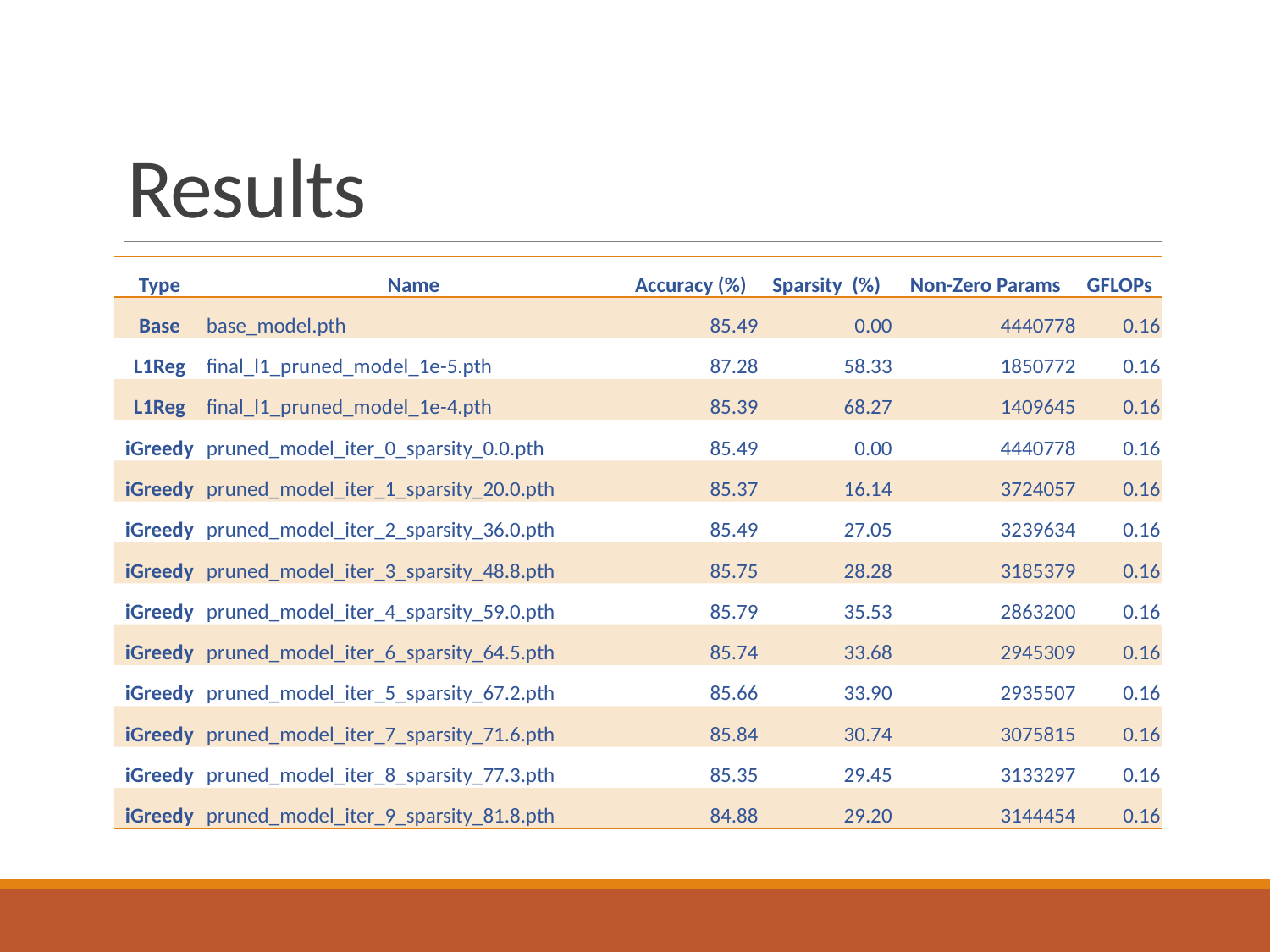

# Results
| Type | Name | Accuracy (%) | Sparsity (%) | Non-Zero Params | GFLOPs |
| --- | --- | --- | --- | --- | --- |
| Base | base\_model.pth | 85.49 | 0.00 | 4440778 | 0.16 |
| L1Reg | final\_l1\_pruned\_model\_1e-5.pth | 87.28 | 58.33 | 1850772 | 0.16 |
| L1Reg | final\_l1\_pruned\_model\_1e-4.pth | 85.39 | 68.27 | 1409645 | 0.16 |
| iGreedy | pruned\_model\_iter\_0\_sparsity\_0.0.pth | 85.49 | 0.00 | 4440778 | 0.16 |
| iGreedy | pruned\_model\_iter\_1\_sparsity\_20.0.pth | 85.37 | 16.14 | 3724057 | 0.16 |
| iGreedy | pruned\_model\_iter\_2\_sparsity\_36.0.pth | 85.49 | 27.05 | 3239634 | 0.16 |
| iGreedy | pruned\_model\_iter\_3\_sparsity\_48.8.pth | 85.75 | 28.28 | 3185379 | 0.16 |
| iGreedy | pruned\_model\_iter\_4\_sparsity\_59.0.pth | 85.79 | 35.53 | 2863200 | 0.16 |
| iGreedy | pruned\_model\_iter\_6\_sparsity\_64.5.pth | 85.74 | 33.68 | 2945309 | 0.16 |
| iGreedy | pruned\_model\_iter\_5\_sparsity\_67.2.pth | 85.66 | 33.90 | 2935507 | 0.16 |
| iGreedy | pruned\_model\_iter\_7\_sparsity\_71.6.pth | 85.84 | 30.74 | 3075815 | 0.16 |
| iGreedy | pruned\_model\_iter\_8\_sparsity\_77.3.pth | 85.35 | 29.45 | 3133297 | 0.16 |
| iGreedy | pruned\_model\_iter\_9\_sparsity\_81.8.pth | 84.88 | 29.20 | 3144454 | 0.16 |